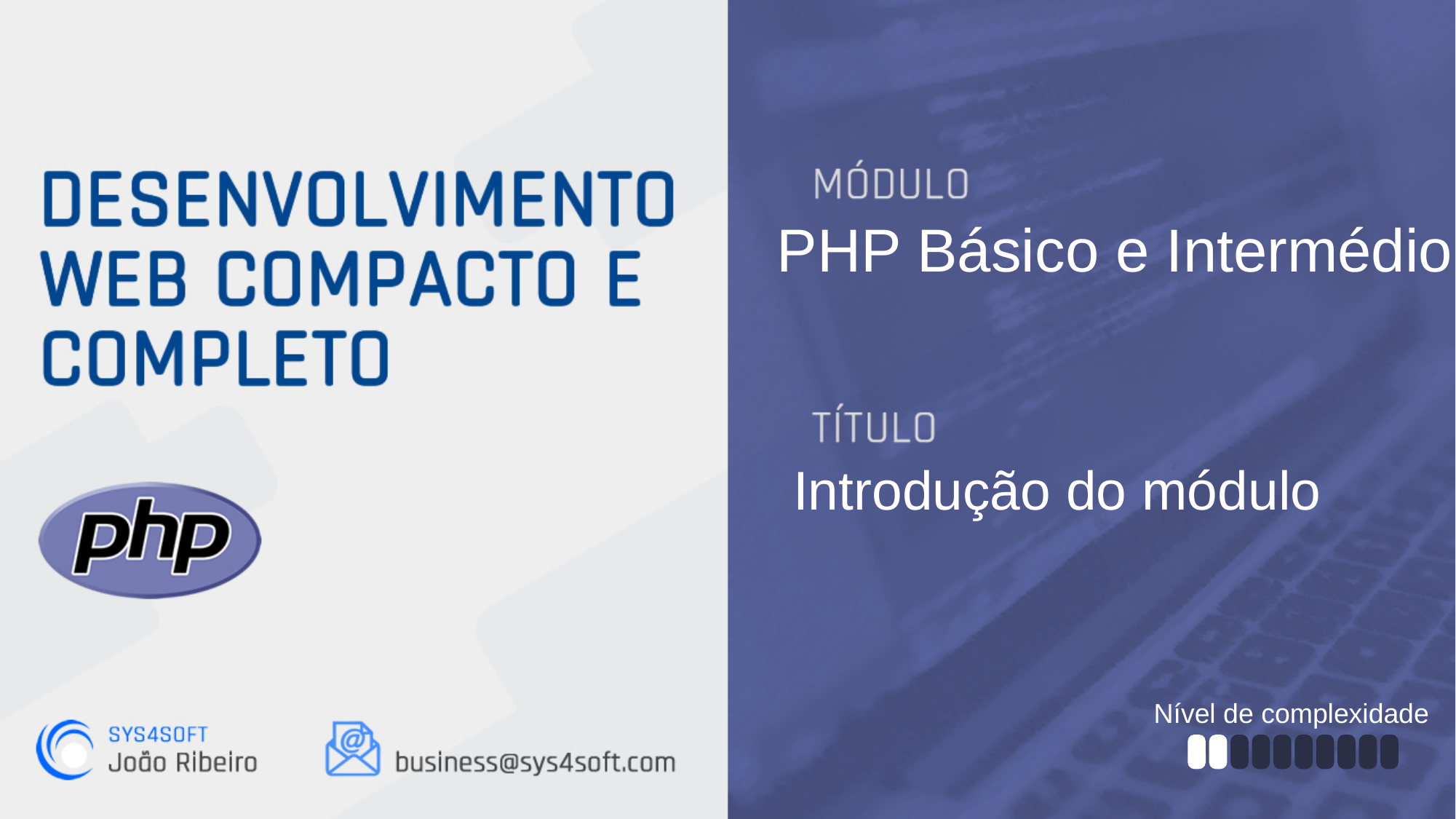

PHP Básico e Intermédio
Introdução do módulo
Nível de complexidade